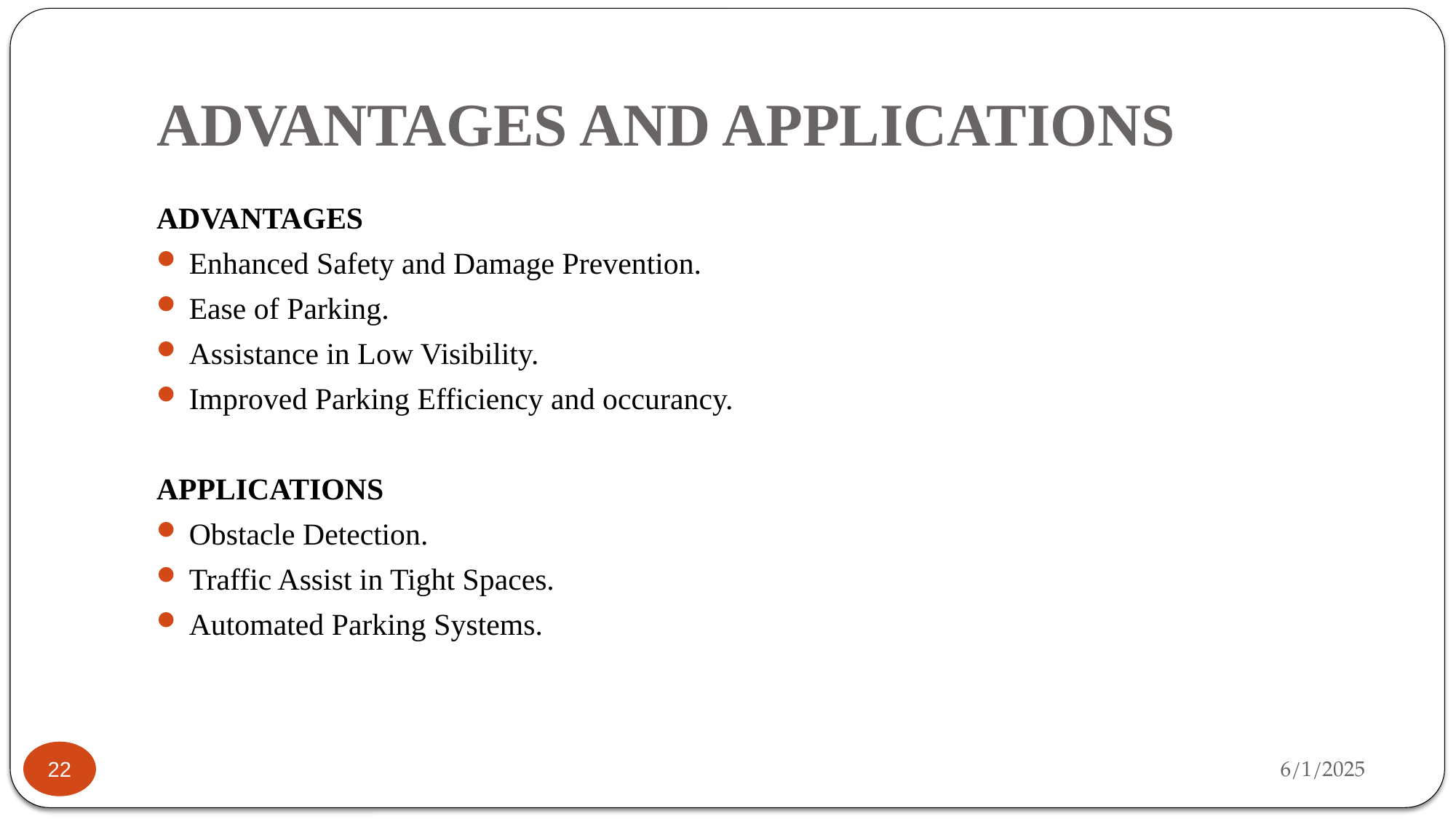

# ADVANTAGES AND APPLICATIONS
ADVANTAGES
Enhanced Safety and Damage Prevention.
Ease of Parking.
Assistance in Low Visibility.
Improved Parking Efficiency and occurancy.

APPLICATIONS
Obstacle Detection.
Traffic Assist in Tight Spaces.
Automated Parking Systems.
6/1/2025
22